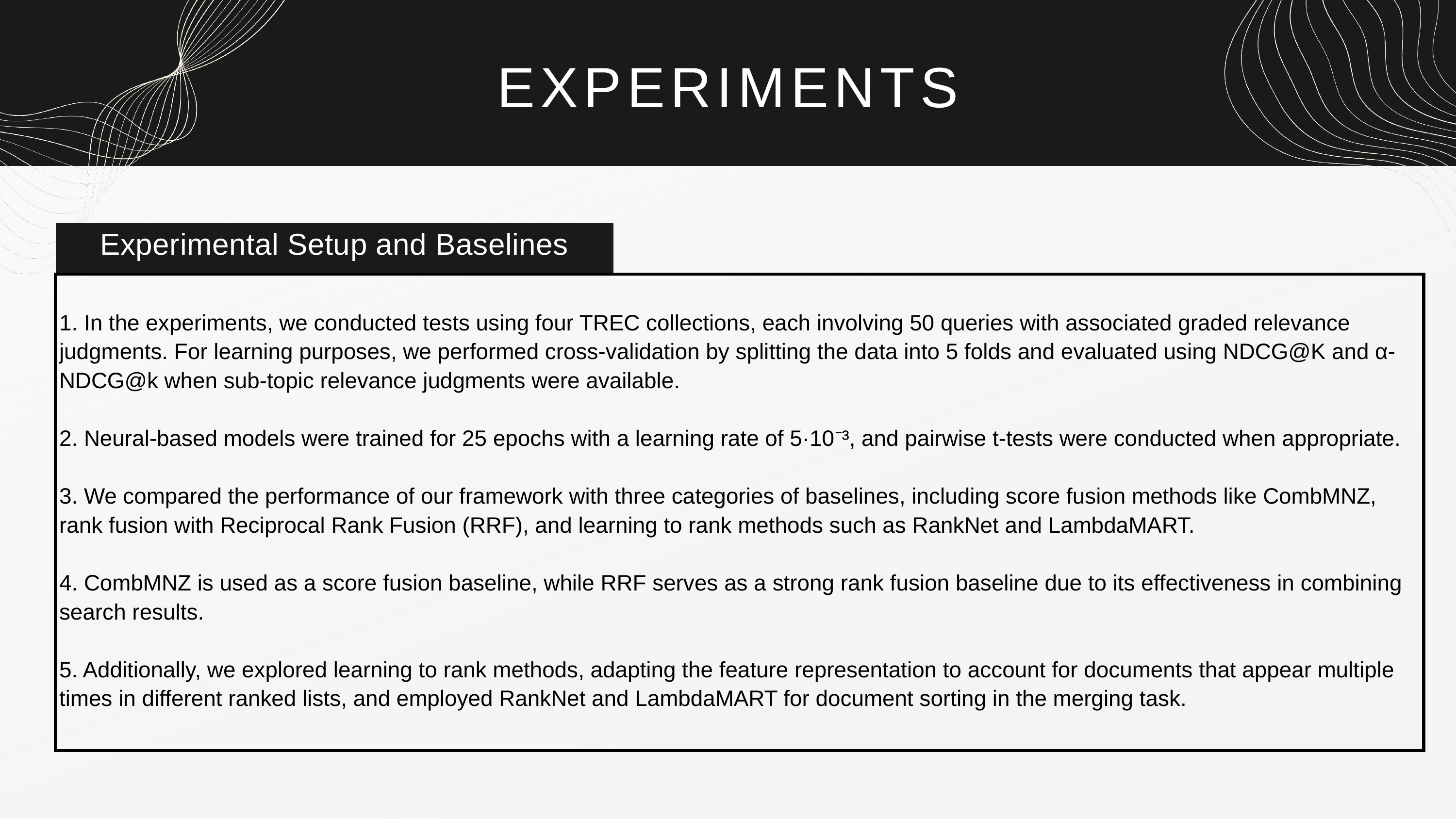

EXPERIMENTS

Experimental Setup and Baselines

1. In the experiments, we conducted tests using four TREC collections, each involving 50 queries with associated graded relevance judgments. For learning purposes, we performed cross-validation by splitting the data into 5 folds and evaluated using NDCG@K and α-NDCG@k when sub-topic relevance judgments were available.

2. Neural-based models were trained for 25 epochs with a learning rate of 5·10⁻³, and pairwise t-tests were conducted when appropriate.

3. We compared the performance of our framework with three categories of baselines, including score fusion methods like CombMNZ, rank fusion with Reciprocal Rank Fusion (RRF), and learning to rank methods such as RankNet and LambdaMART.

4. CombMNZ is used as a score fusion baseline, while RRF serves as a strong rank fusion baseline due to its effectiveness in combining search results.

5. Additionally, we explored learning to rank methods, adapting the feature representation to account for documents that appear multiple times in different ranked lists, and employed RankNet and LambdaMART for document sorting in the merging task.